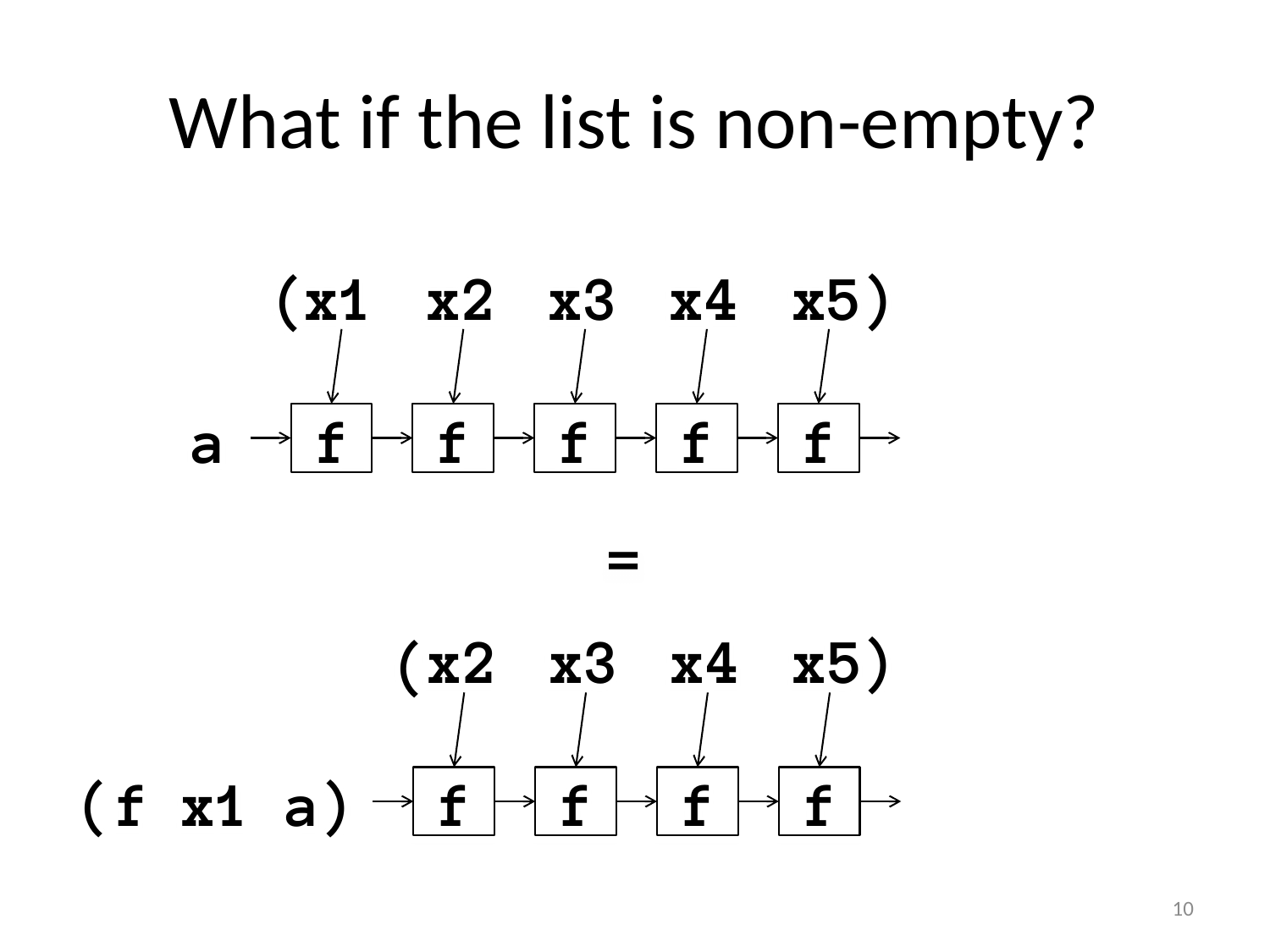

# What if the list is non-empty?
)
x1
f
x2
f
x3
f
x4
f
x5
f
(
a
=
)
x2
f
x3
f
x4
f
x5
f
(
(f x1 a)
10